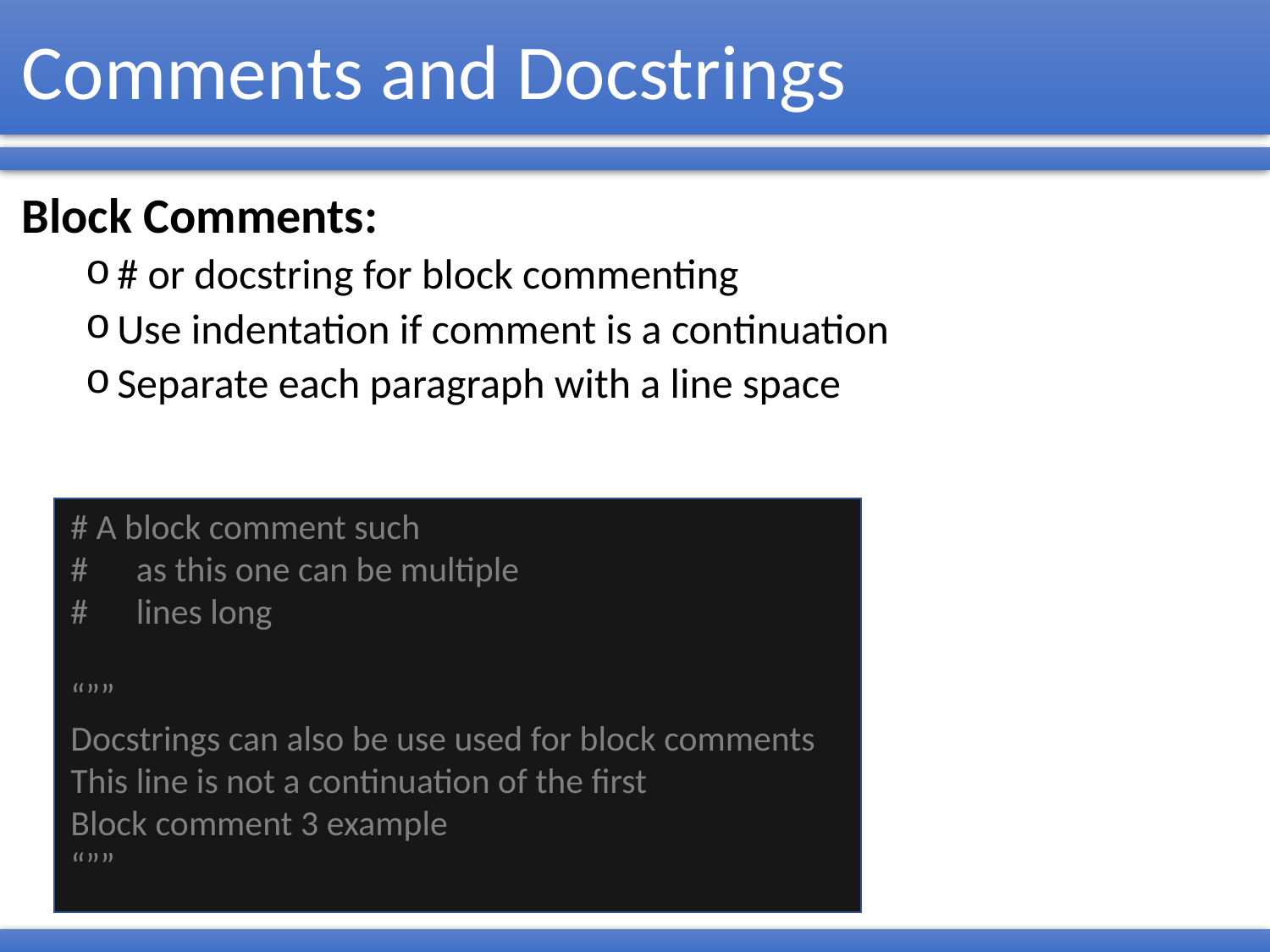

# Comments and Docstrings

Block Comments:
# or docstring for block commenting
Use indentation if comment is a continuation
Separate each paragraph with a line space

# A block comment such
#      as this one can be multiple
#      lines long

“””
Docstrings can also be use used for block comments
This line is not a continuation of the first
Block comment 3 example
“””